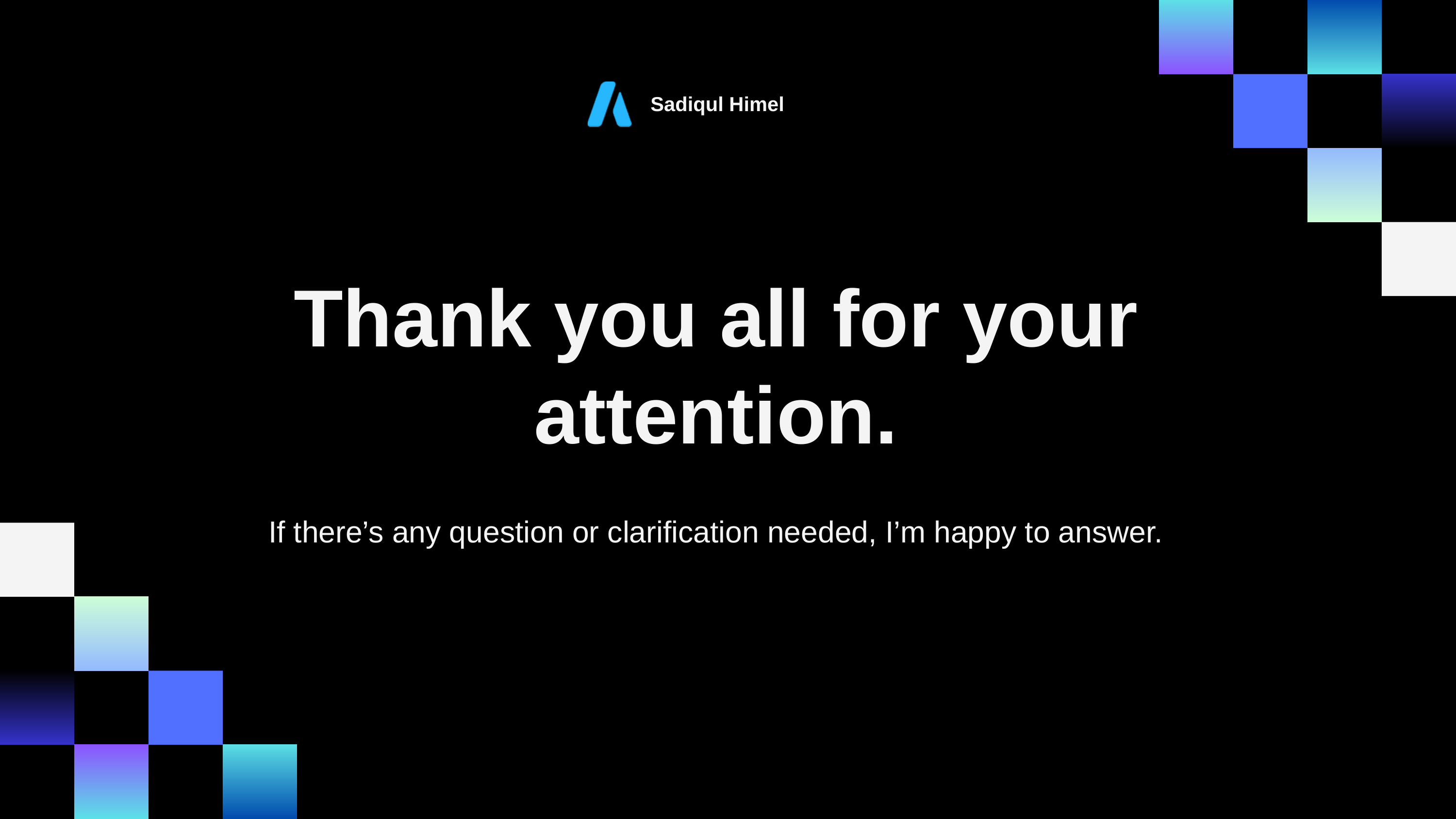

Sadiqul Himel

Thank you all for your attention.
If there’s any question or clarification needed, I’m happy to answer.